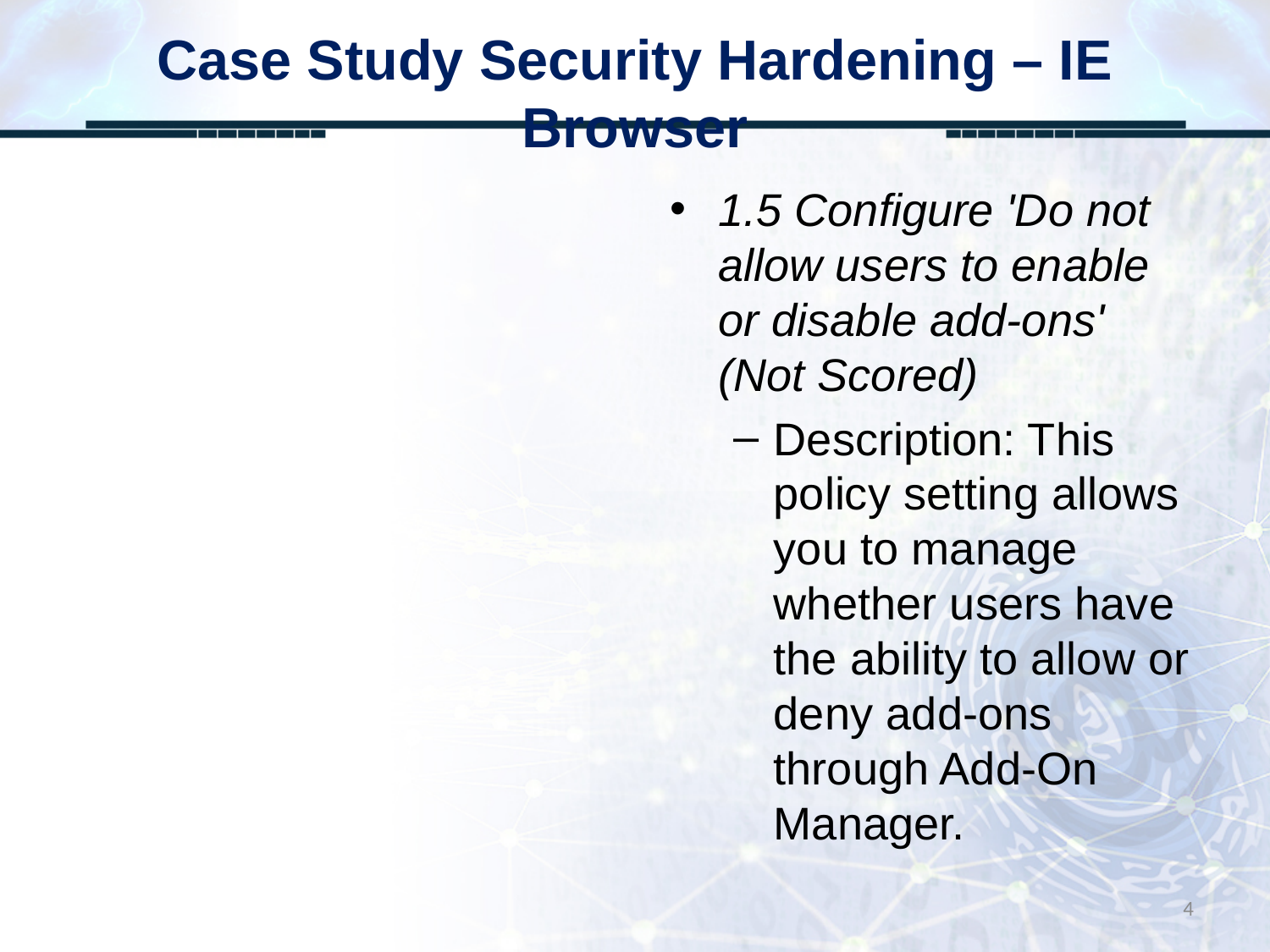

# Case Study Security Hardening – IE Browser
1.5 Configure 'Do not allow users to enable or disable add-ons' (Not Scored)
Description: This policy setting allows you to manage whether users have the ability to allow or deny add-ons through Add-On Manager.
4